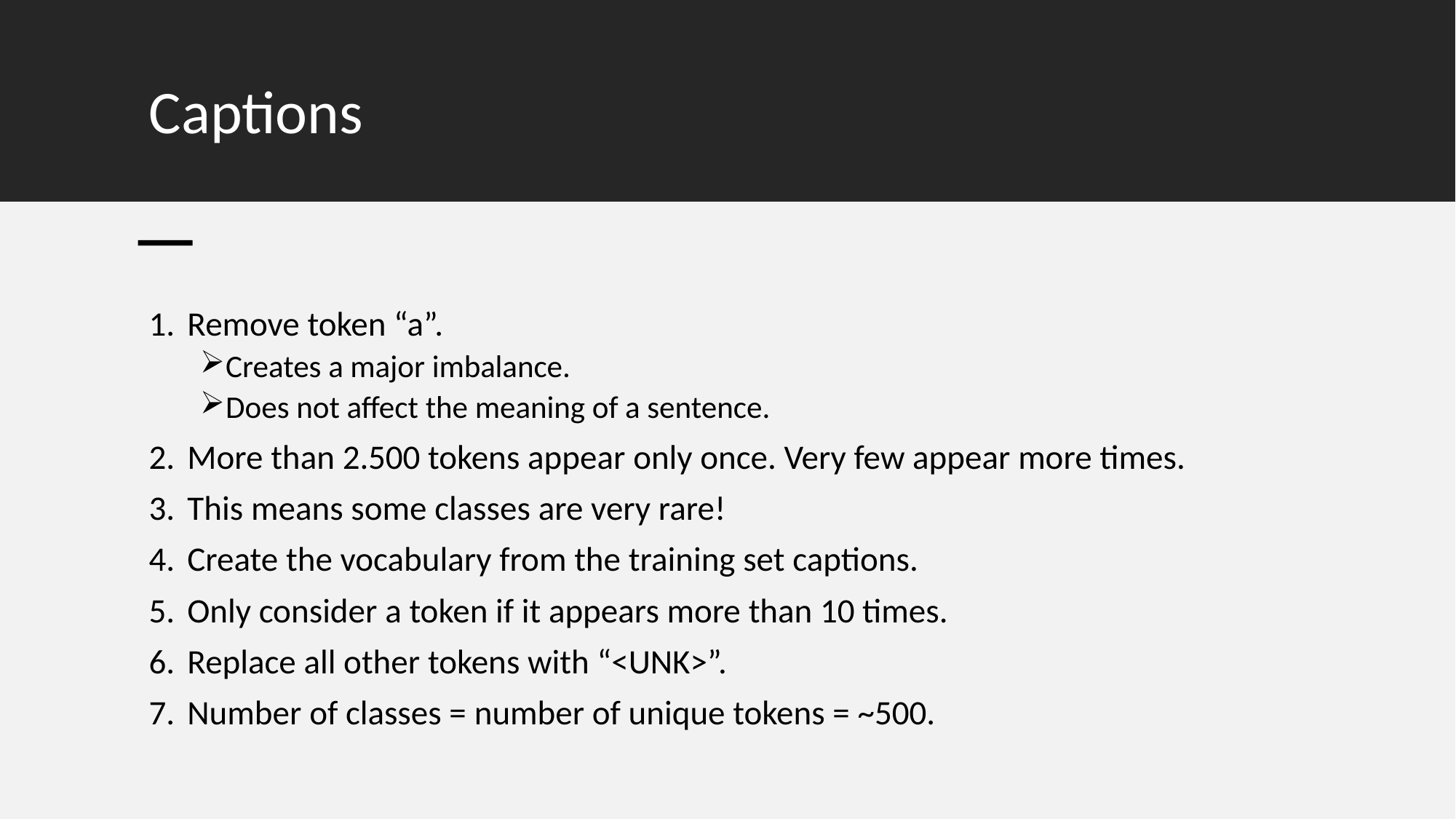

# Captions

Remove token “a”.
Creates a major imbalance.
Does not affect the meaning of a sentence.
More than 2.500 tokens appear only once. Very few appear more times.
This means some classes are very rare!
Create the vocabulary from the training set captions.
Only consider a token if it appears more than 10 times.
Replace all other tokens with “<UNK>”.
Number of classes = number of unique tokens = ~500.